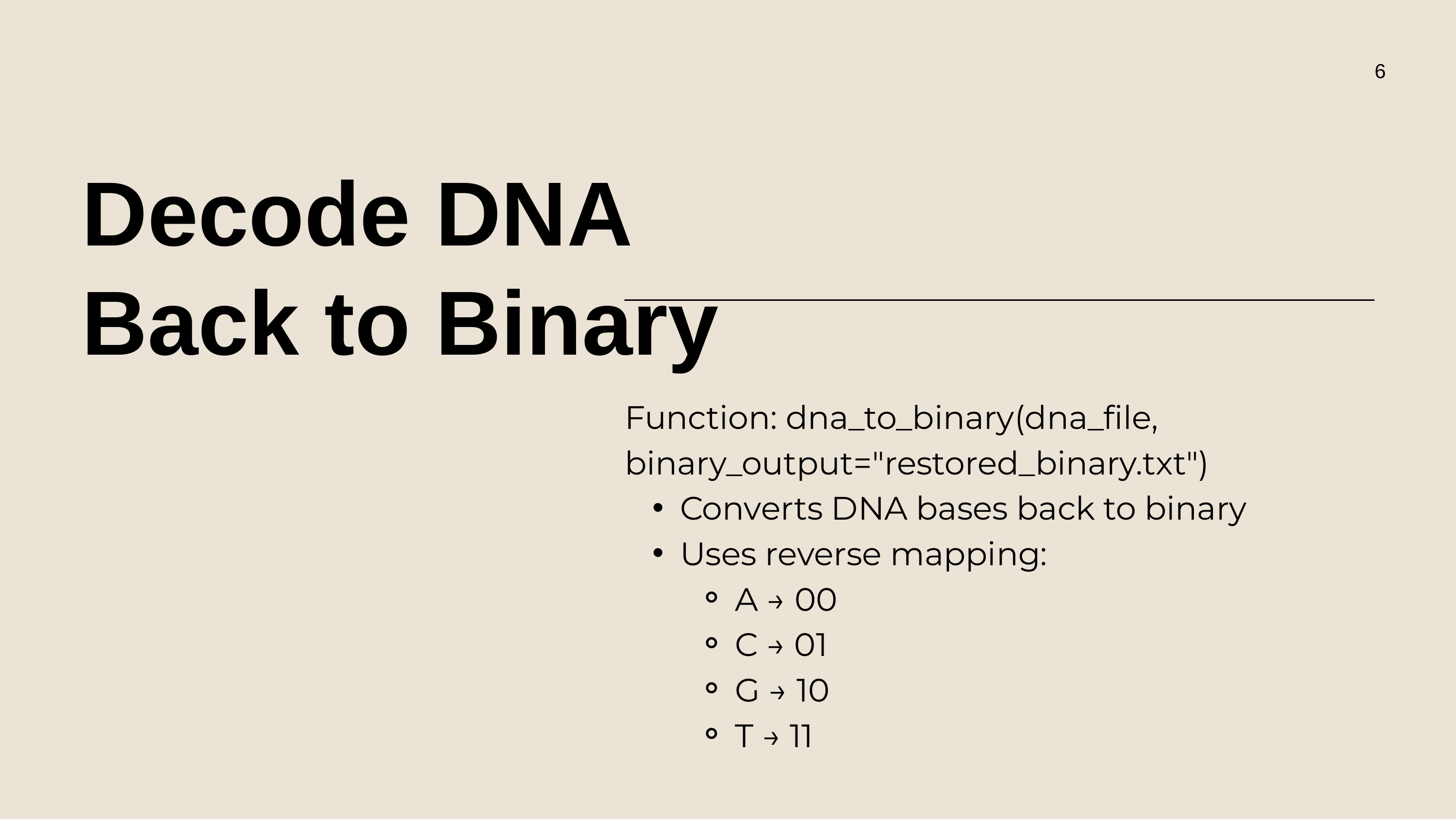

6
Decode DNA Back to Binary

Function: dna_to_binary(dna_file, binary_output="restored_binary.txt")
Converts DNA bases back to binary
Uses reverse mapping:
A → 00
C → 01
G → 10
T → 11